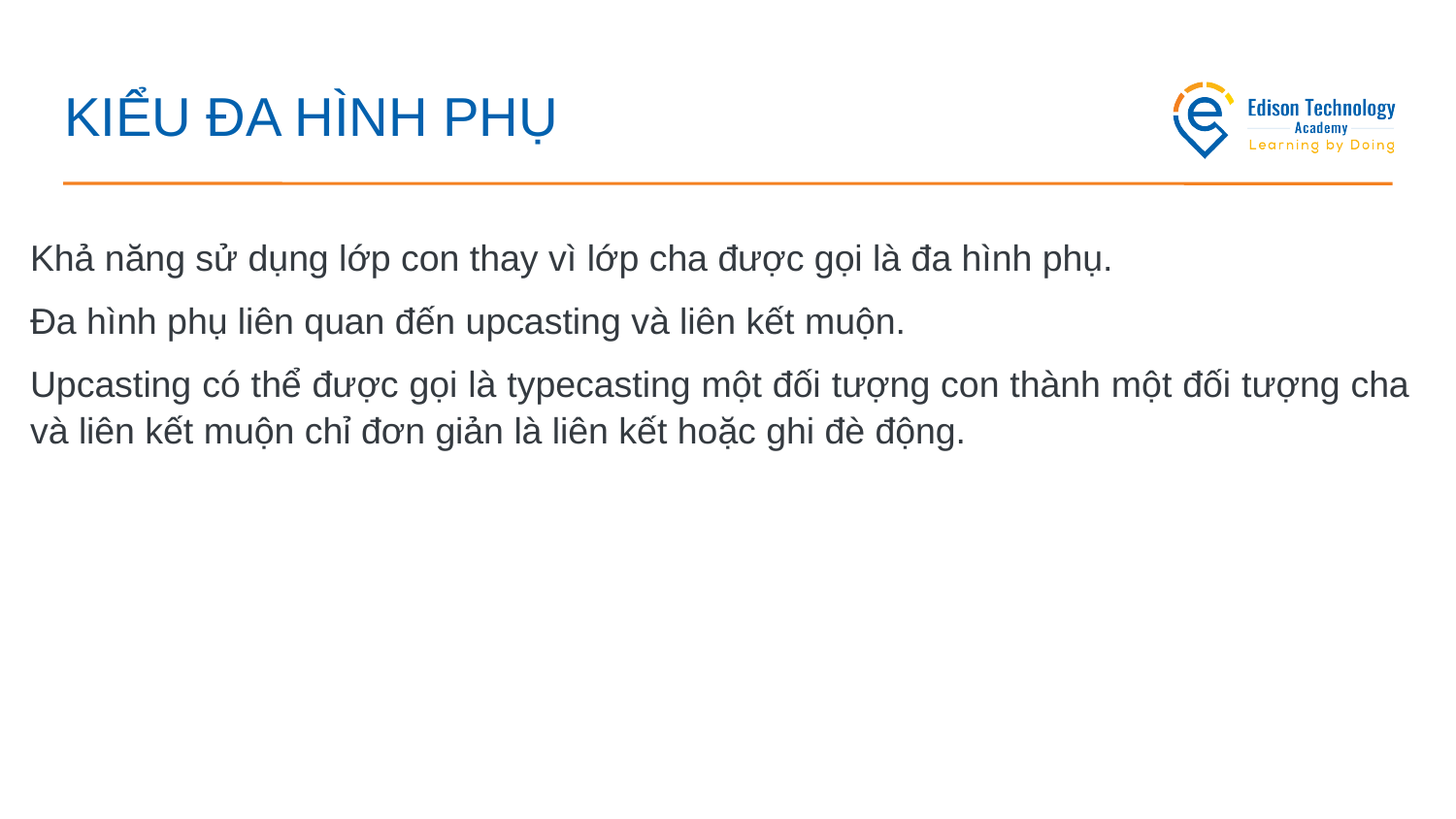

# KIỂU ĐA HÌNH PHỤ
Khả năng sử dụng lớp con thay vì lớp cha được gọi là đa hình phụ.
Đa hình phụ liên quan đến upcasting và liên kết muộn.
Upcasting có thể được gọi là typecasting một đối tượng con thành một đối tượng cha và liên kết muộn chỉ đơn giản là liên kết hoặc ghi đè động.